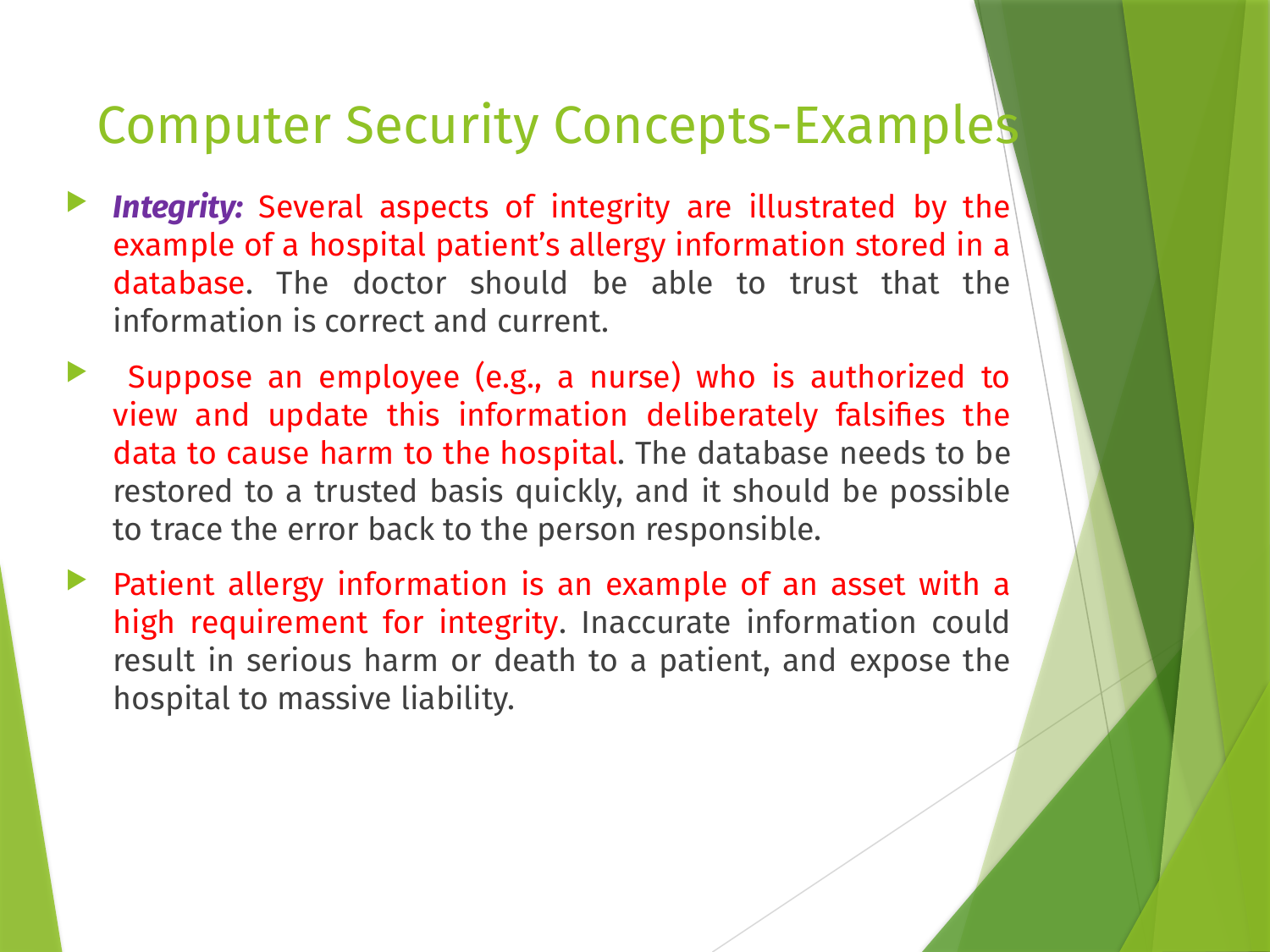

# Computer Security Concepts-Examples
Integrity: Several aspects of integrity are illustrated by the example of a hospital patient’s allergy information stored in a database. The doctor should be able to trust that the information is correct and current.
 Suppose an employee (e.g., a nurse) who is authorized to view and update this information deliberately falsifies the data to cause harm to the hospital. The database needs to be restored to a trusted basis quickly, and it should be possible to trace the error back to the person responsible.
Patient allergy information is an example of an asset with a high requirement for integrity. Inaccurate information could result in serious harm or death to a patient, and expose the hospital to massive liability.